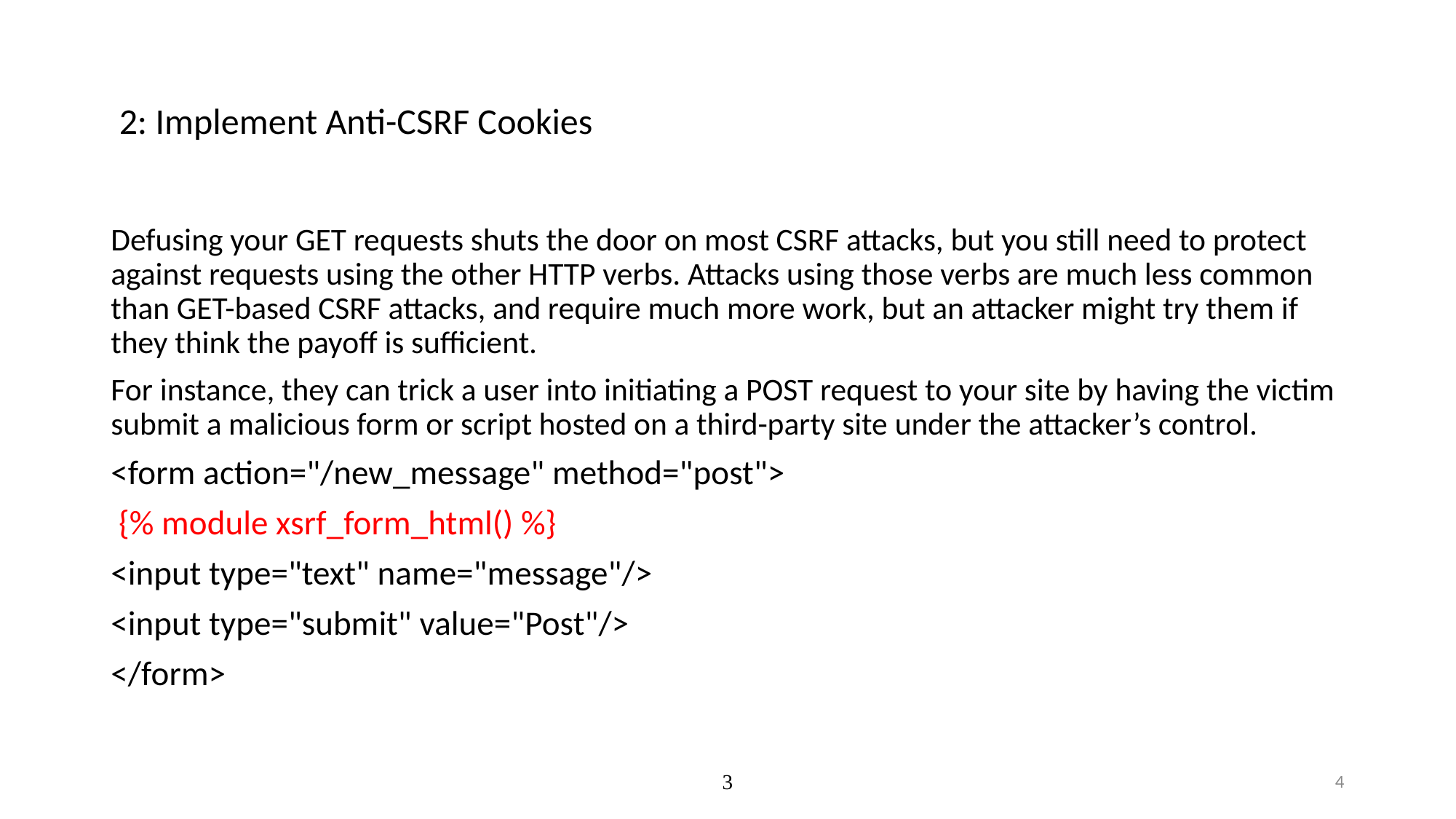

# 2: Implement Anti-CSRF Cookies
Defusing your GET requests shuts the door on most CSRF attacks, but you still need to protect against requests using the other HTTP verbs. Attacks using those verbs are much less common than GET-based CSRF attacks, and require much more work, but an attacker might try them if they think the payoff is sufficient.
For instance, they can trick a user into initiating a POST request to your site by having the victim submit a malicious form or script hosted on a third-party site under the attacker’s control.
<form action="/new_message" method="post">
 {% module xsrf_form_html() %}
<input type="text" name="message"/>
<input type="submit" value="Post"/>
</form>
3
4